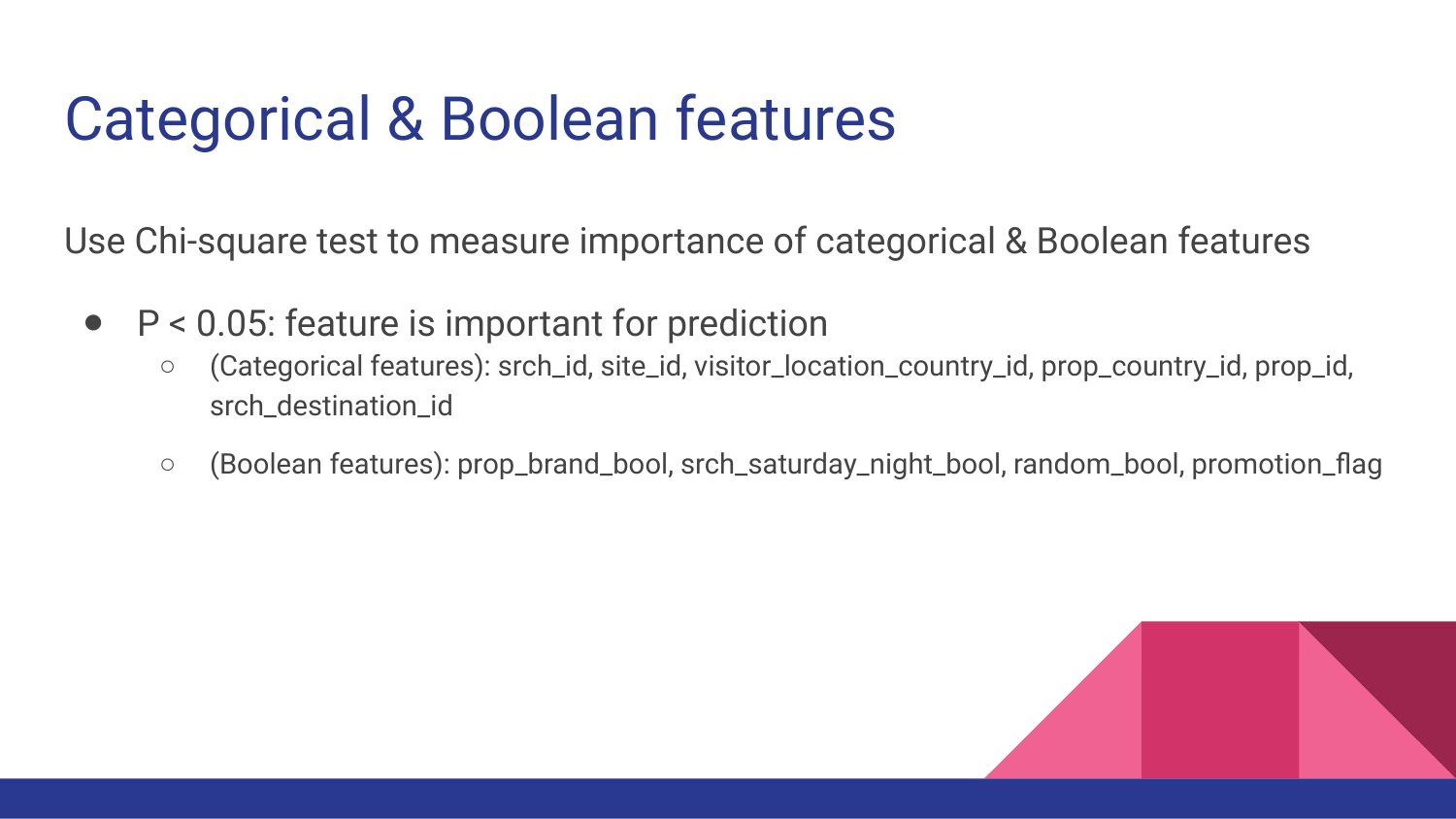

# Categorical & Boolean features
Use Chi-square test to measure importance of categorical & Boolean features
P < 0.05: feature is important for prediction
(Categorical features): srch_id, site_id, visitor_location_country_id, prop_country_id, prop_id, srch_destination_id
(Boolean features): prop_brand_bool, srch_saturday_night_bool, random_bool, promotion_flag